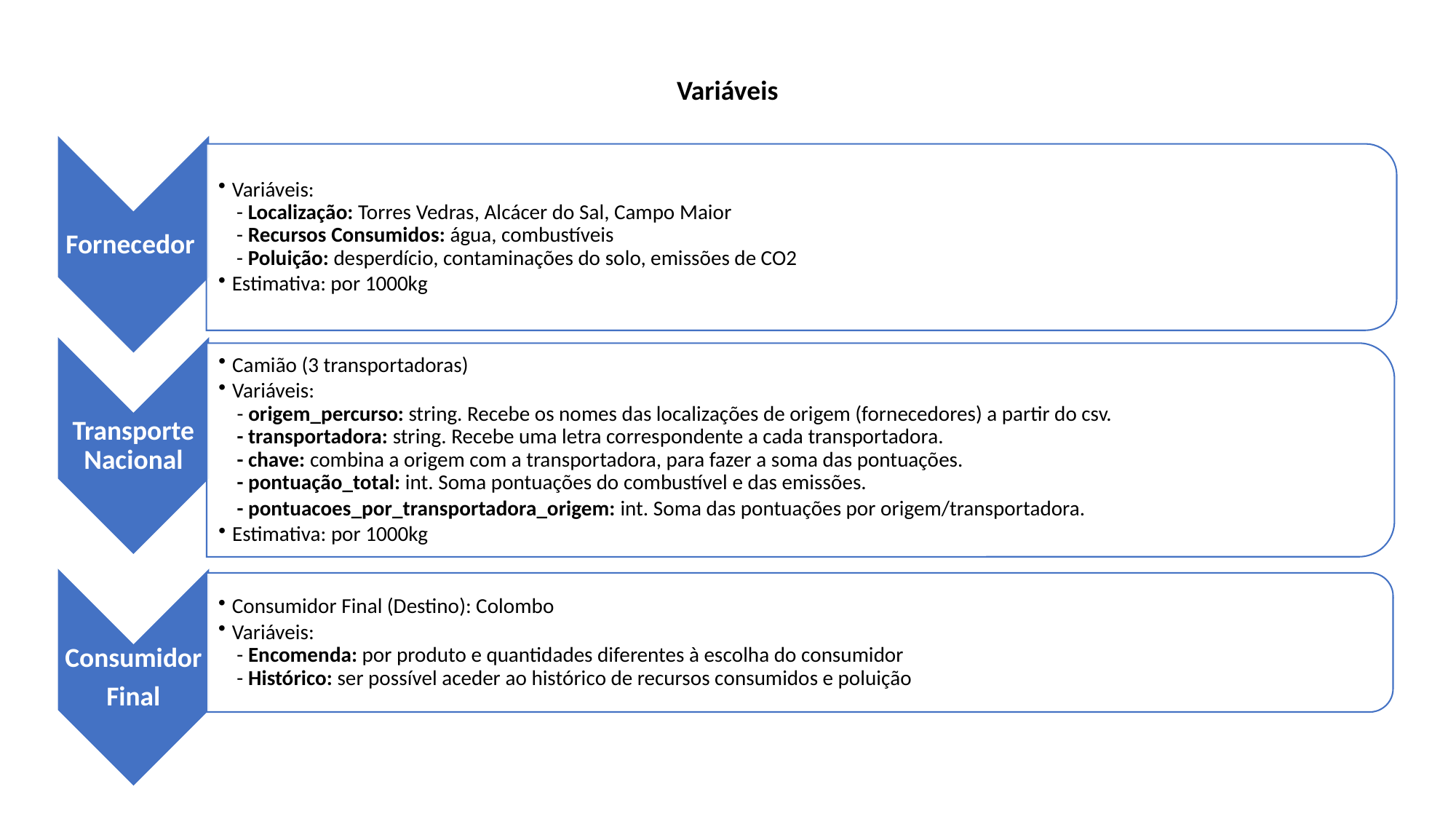

Variáveis
Fornecedor
Variáveis:
 - Localização: Torres Vedras, Alcácer do Sal, Campo Maior
 - Recursos Consumidos: água, combustíveis
 - Poluição: desperdício, contaminações do solo, emissões de CO2
Estimativa: por 1000kg
Transporte Nacional
Camião (3 transportadoras)
Variáveis:
 - origem_percurso: string. Recebe os nomes das localizações de origem (fornecedores) a partir do csv.
 - transportadora: string. Recebe uma letra correspondente a cada transportadora.
 - chave: combina a origem com a transportadora, para fazer a soma das pontuações.
 - pontuação_total: int. Soma pontuações do combustível e das emissões.
 - pontuacoes_por_transportadora_origem: int. Soma das pontuações por origem/transportadora.
Estimativa: por 1000kg
Consumidor
Final
Consumidor Final (Destino): Colombo
Variáveis:
 - Encomenda: por produto e quantidades diferentes à escolha do consumidor
 - Histórico: ser possível aceder ao histórico de recursos consumidos e poluição